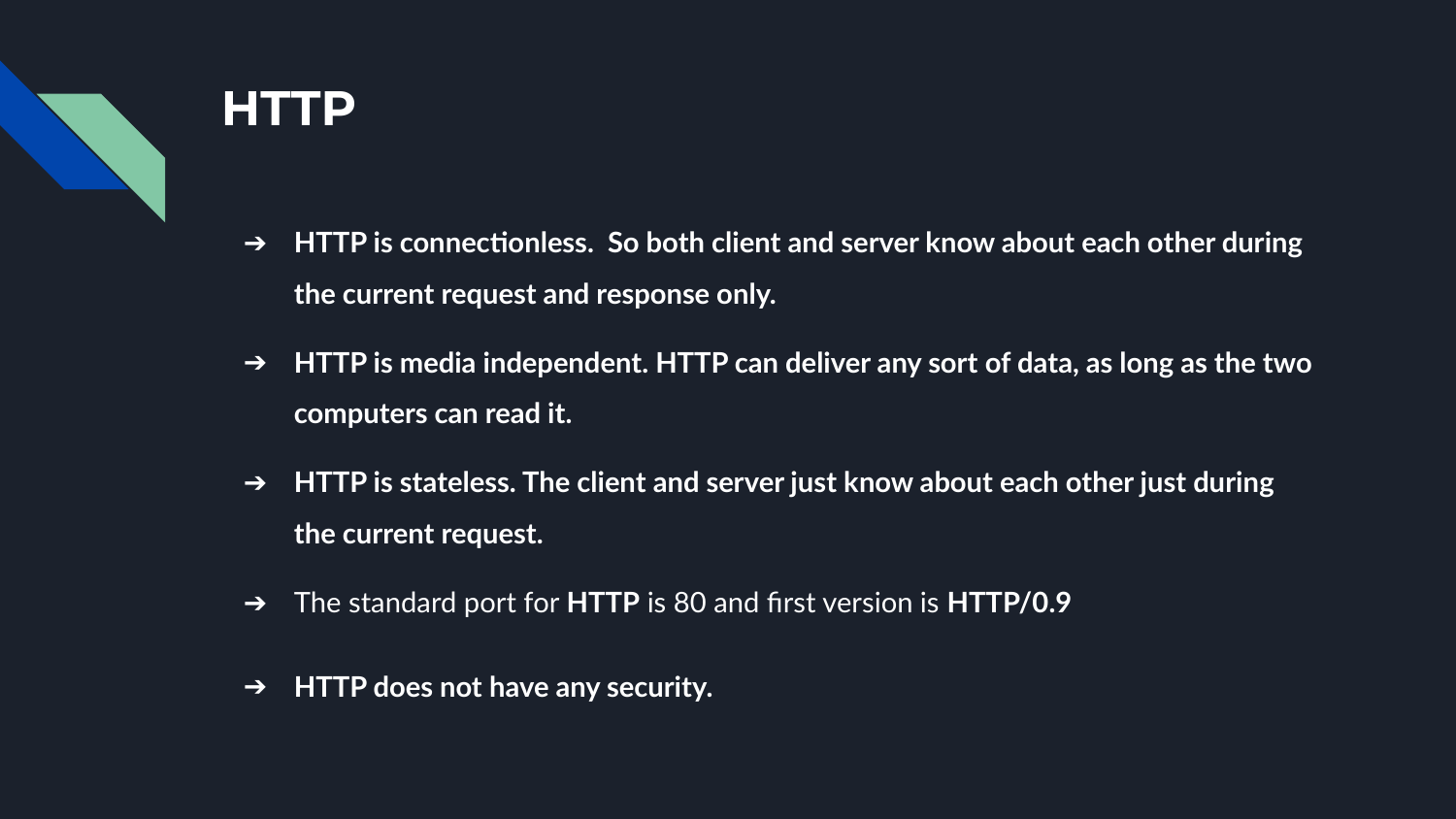

# HTTP
HTTP is connectionless.  So both client and server know about each other during the current request and response only.
HTTP is media independent. HTTP can deliver any sort of data, as long as the two computers can read it.
HTTP is stateless. The client and server just know about each other just during the current request.
The standard port for HTTP is 80 and first version is HTTP/0.9
HTTP does not have any security.